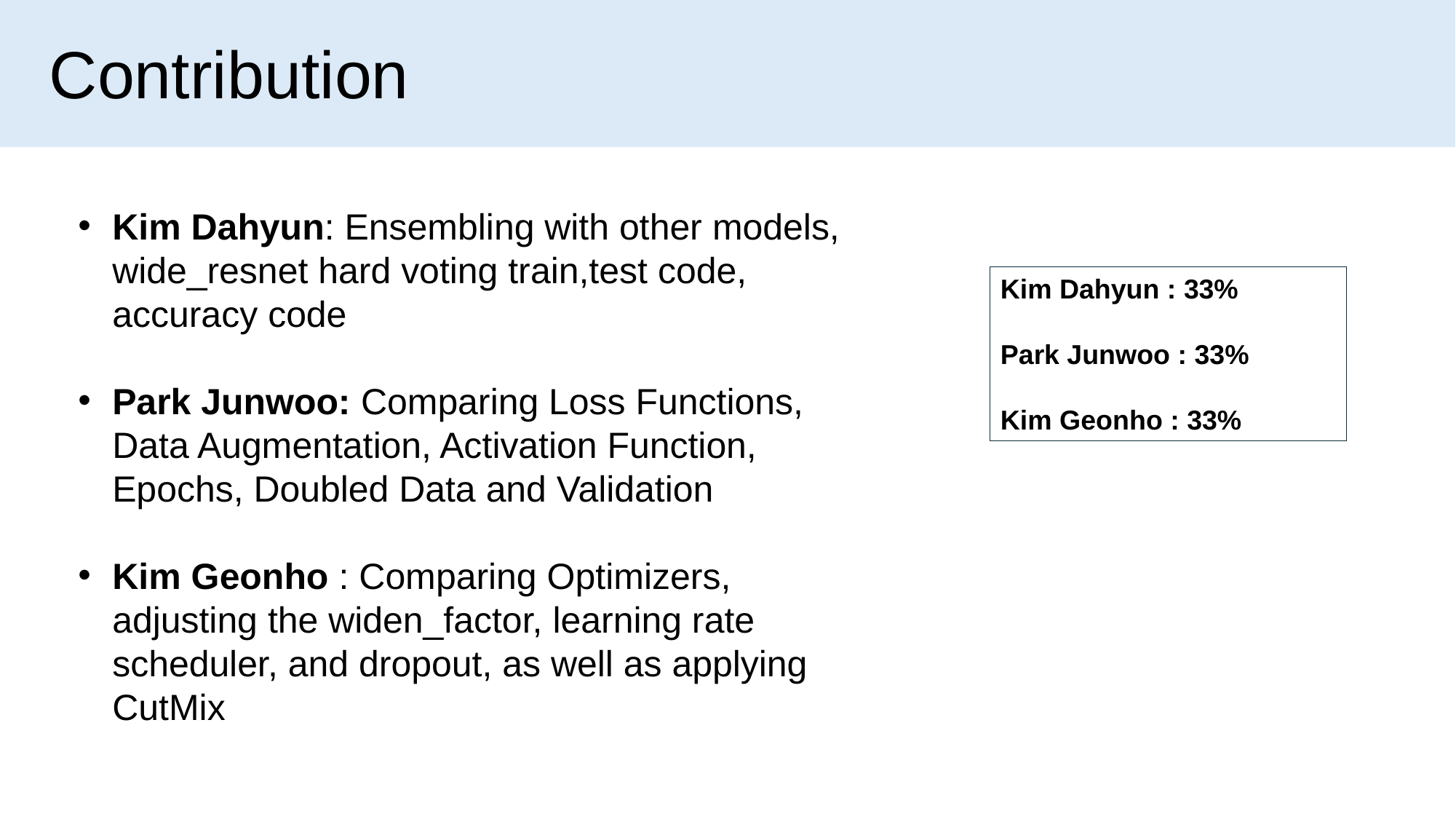

Contribution
Kim Dahyun: Ensembling with other models,  wide_resnet hard voting train,test code, accuracy code

Park Junwoo: Comparing Loss Functions, Data Augmentation, Activation Function, Epochs, Doubled Data and Validation

Kim Geonho : Comparing Optimizers, adjusting the widen_factor, learning rate scheduler, and dropout, as well as applying CutMix
Kim Dahyun : 33%

Park Junwoo : 33%

Kim Geonho : 33%